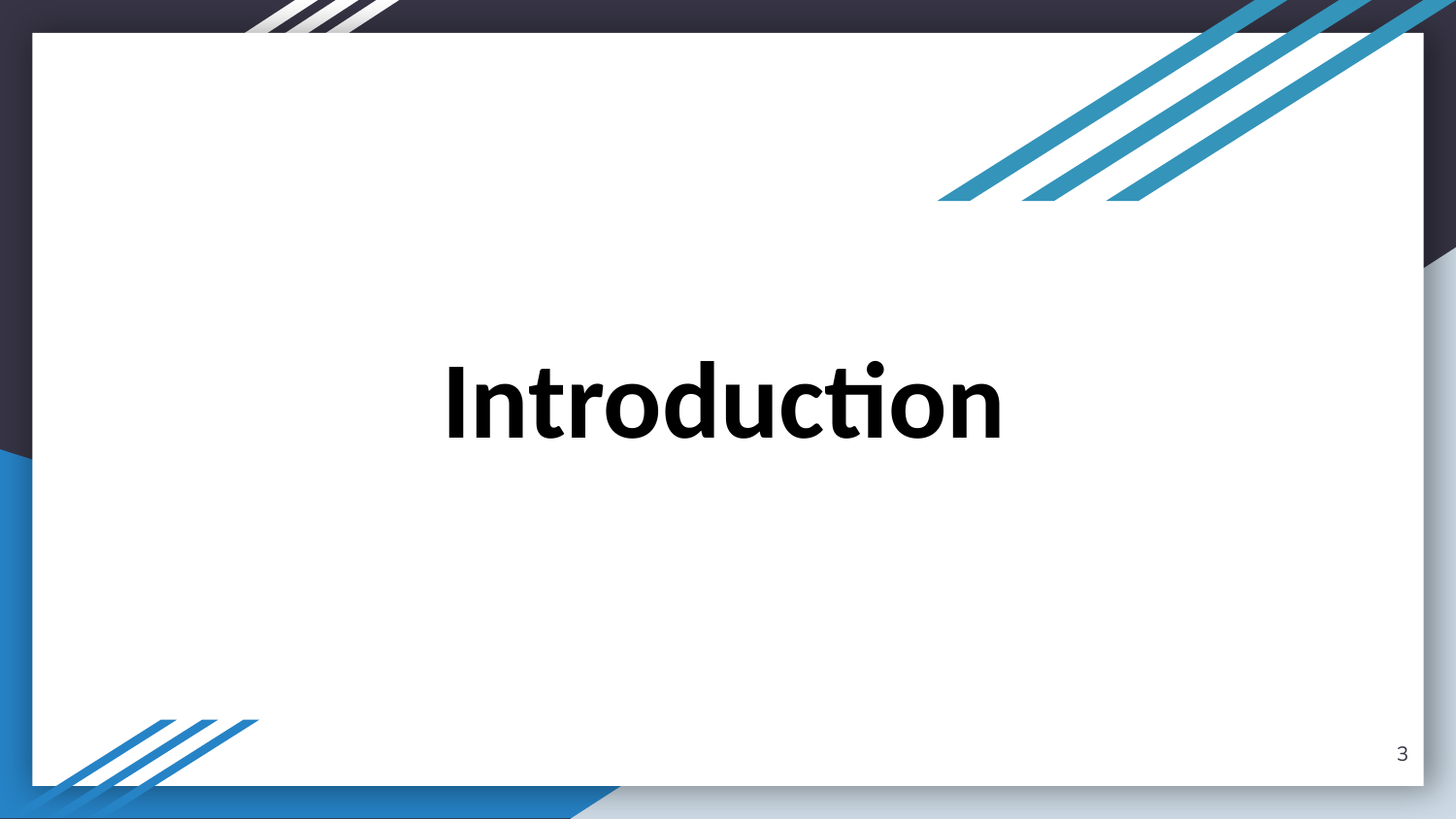

# Merci pour votre attention
Introduction
3